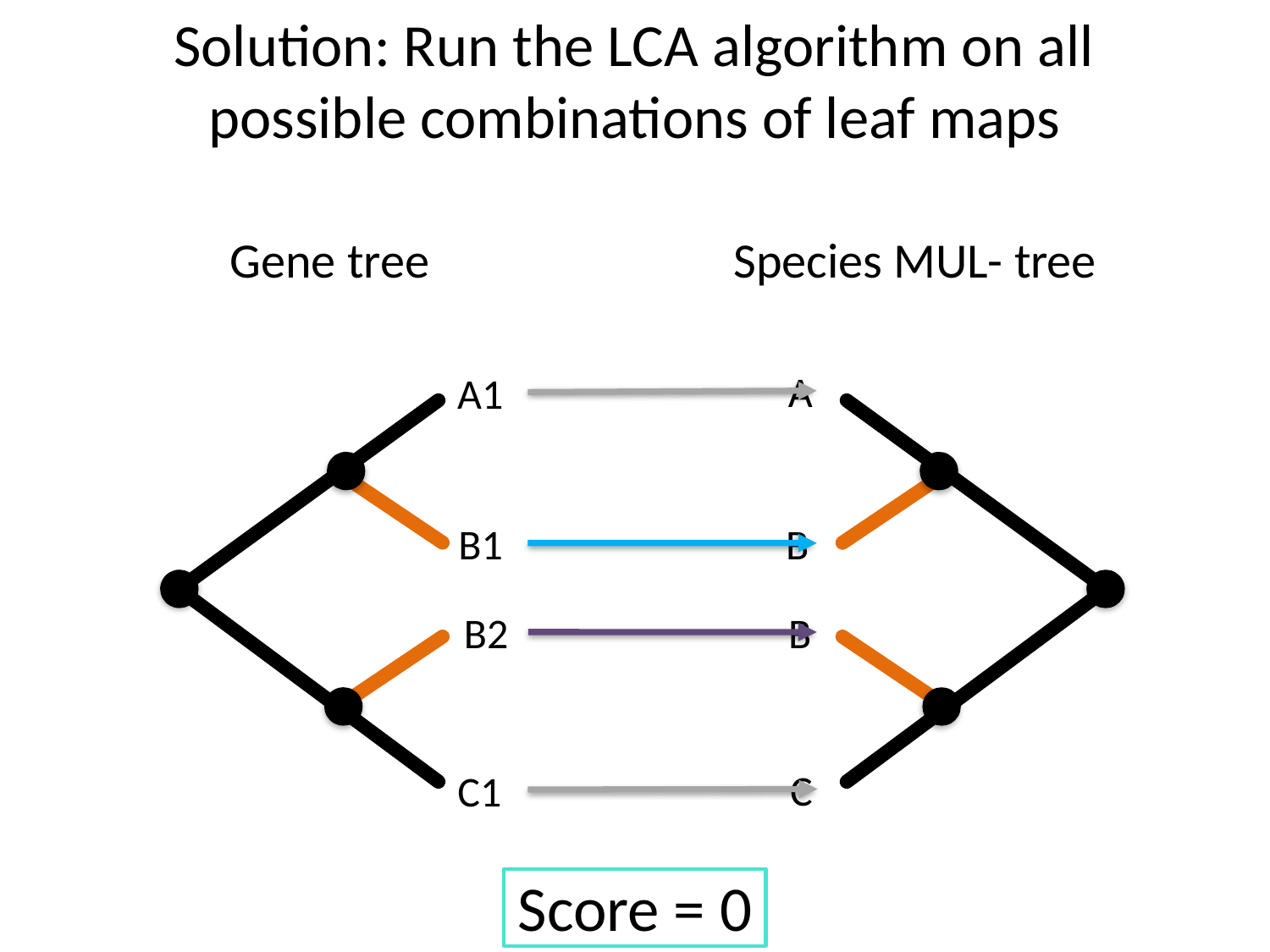

# Solution: Run the LCA algorithm on all possible combinations of leaf maps
Gene tree
Species MUL- tree
A
A1

B1

B2

C1

B

B

C
Score = 0